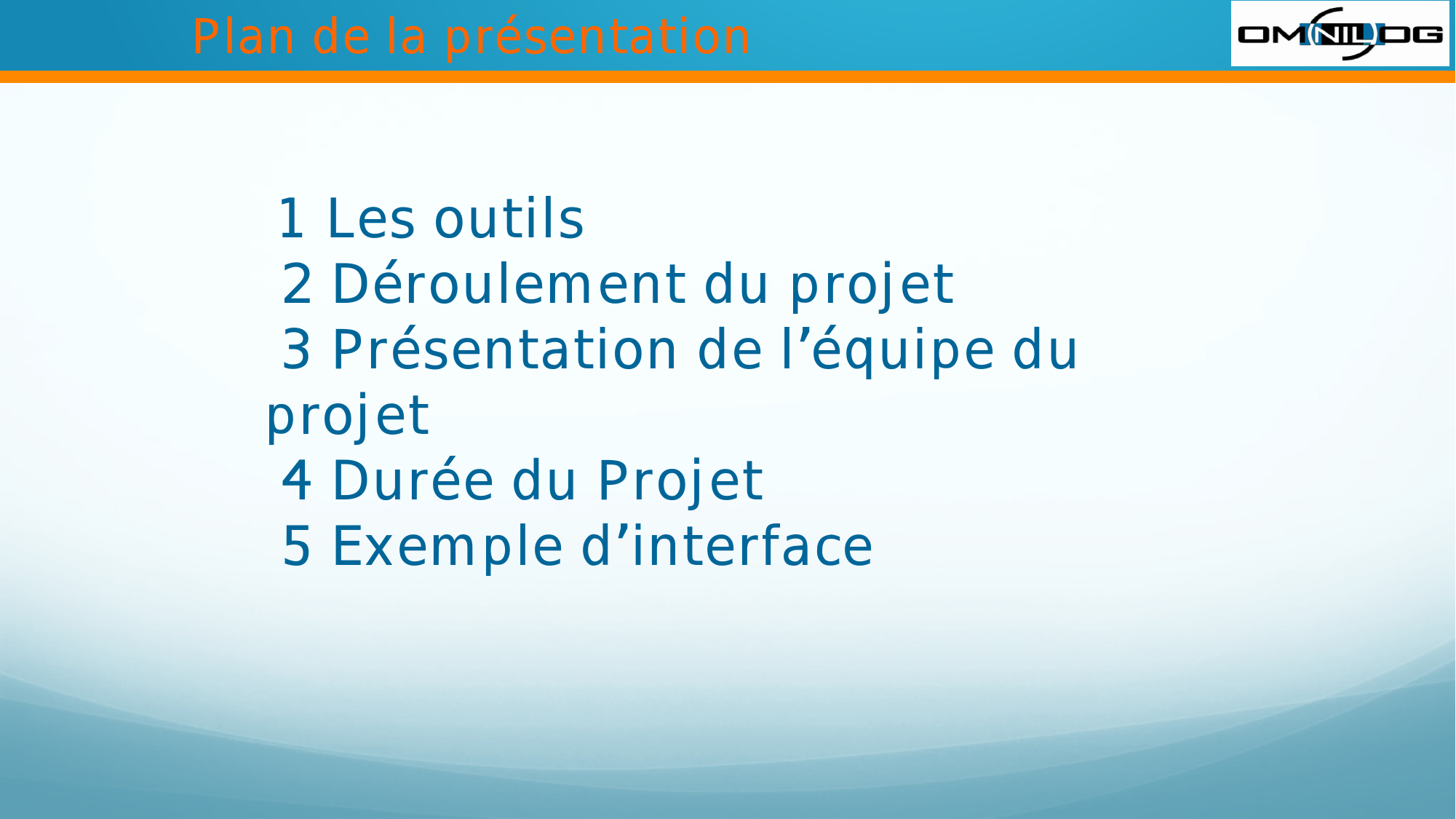

Plan de la présentation
 1 Les outils
 2 Déroulement du projet
 3 Présentation de l’équipe du    projet
 4 Durée du Projet
 5 Exemple d’interface